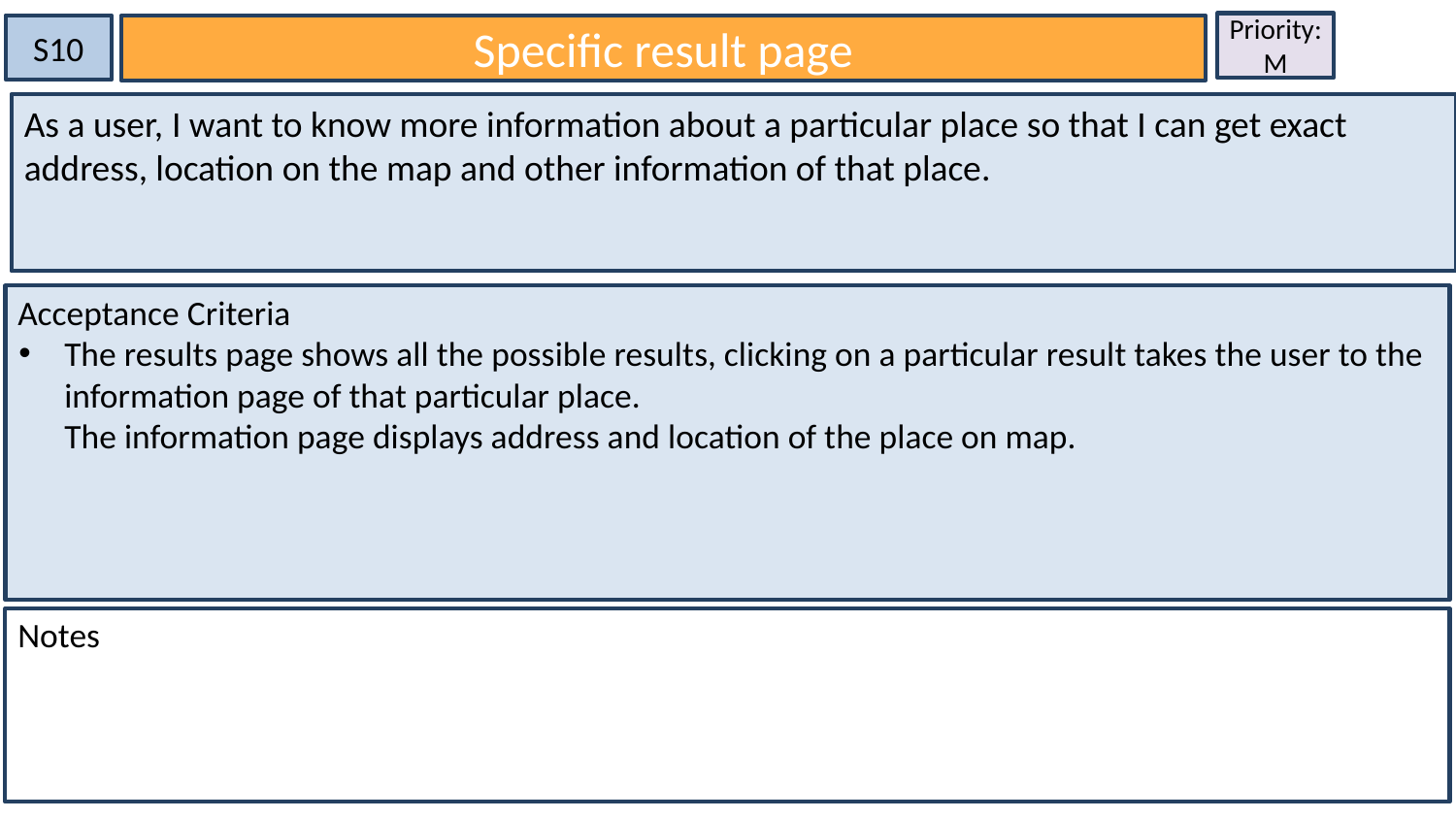

Priority:
M
S10
Specific result page
As a user, I want to know more information about a particular place so that I can get exact address, location on the map and other information of that place.
# Acceptance Criteria
The results page shows all the possible results, clicking on a particular result takes the user to the information page of that particular place.
The information page displays address and location of the place on map.
Notes